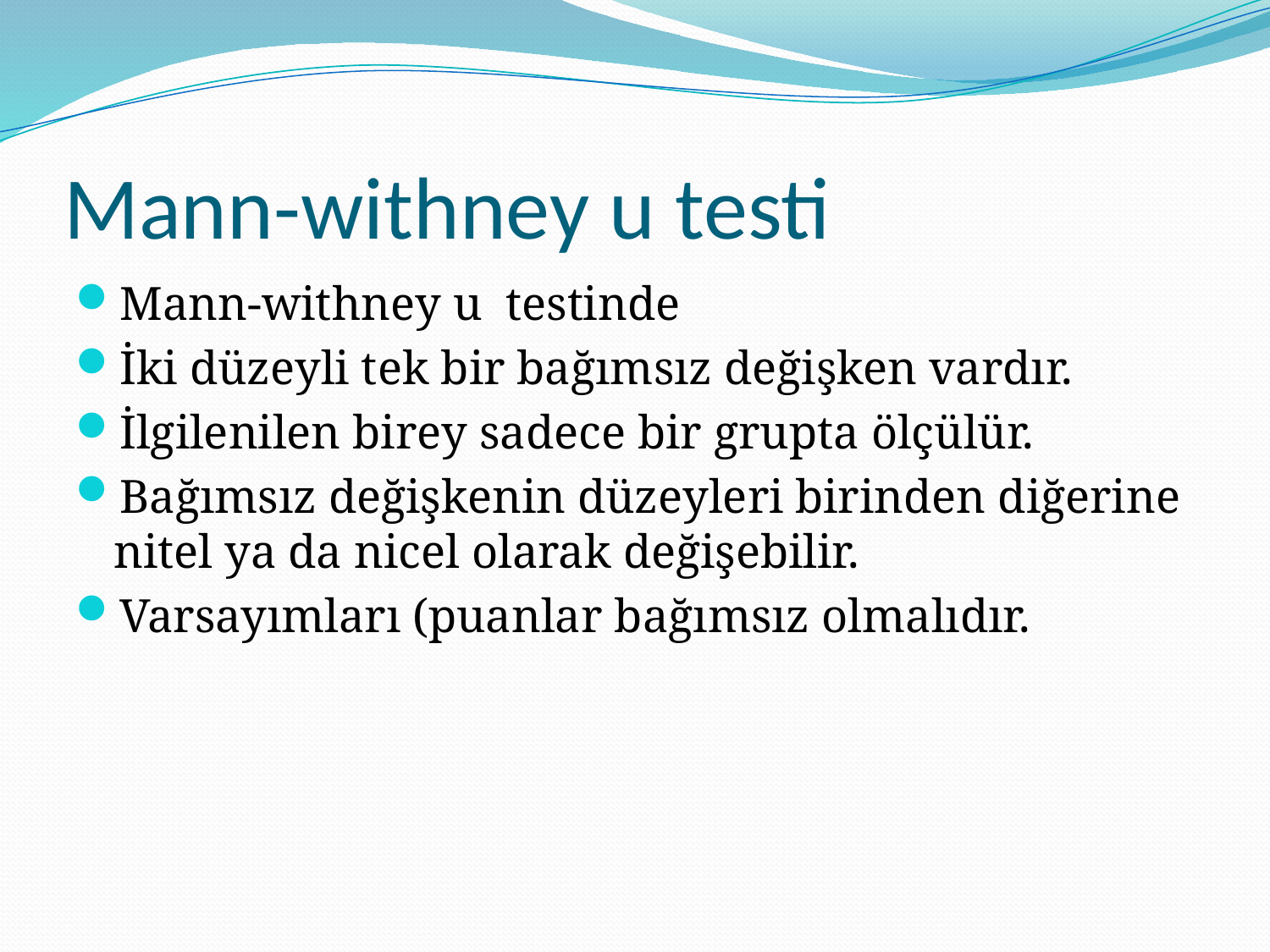

# Mann-withney u testi
Mann-withney u  testinde
İki düzeyli tek bir bağımsız değişken vardır.
İlgilenilen birey sadece bir grupta ölçülür.
Bağımsız değişkenin düzeyleri birinden diğerine nitel ya da nicel olarak değişebilir.
Varsayımları (puanlar bağımsız olmalıdır.